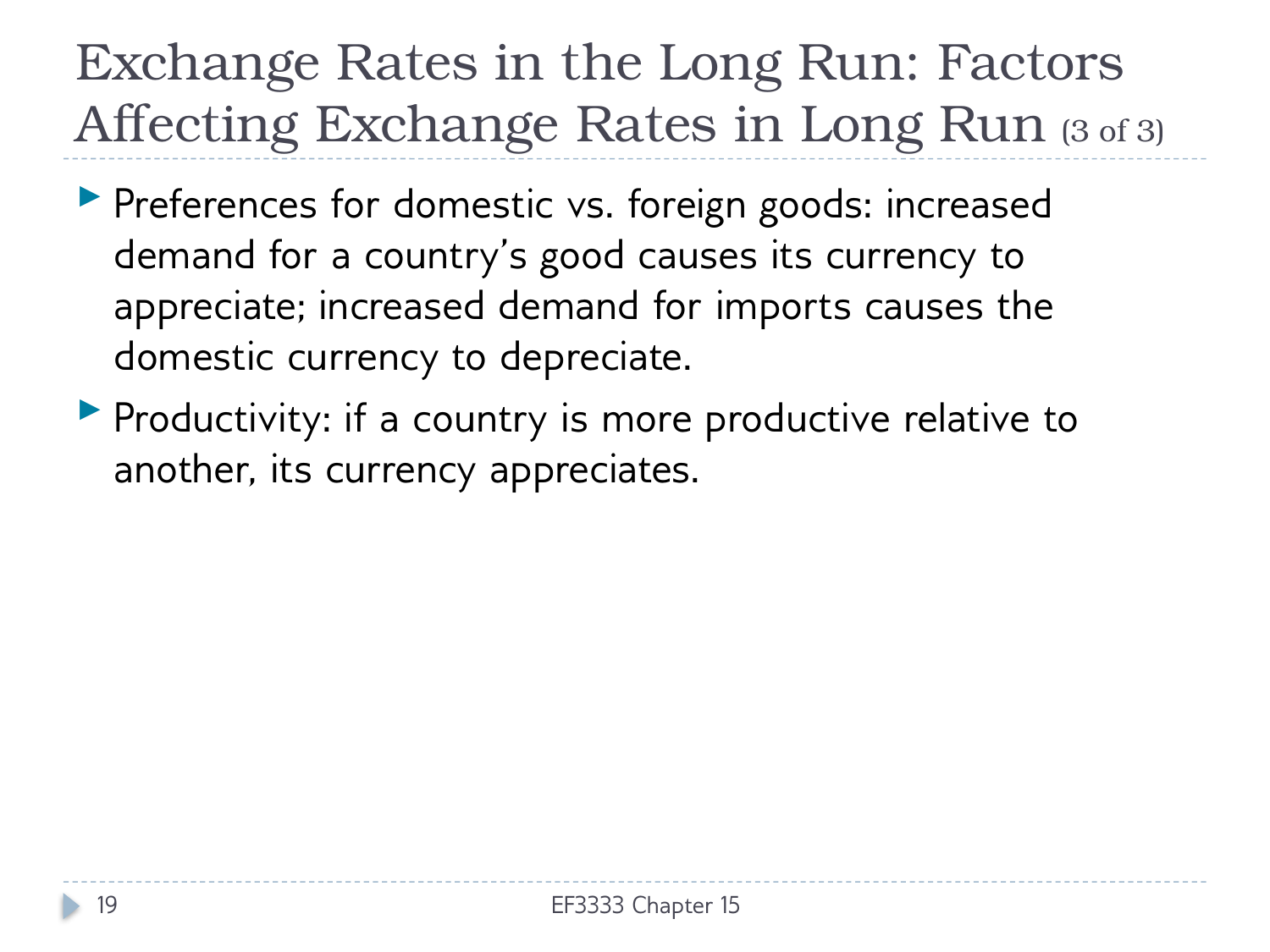

# Exchange Rates in the Long Run: Factors Affecting Exchange Rates in Long Run (3 of 3)
Preferences for domestic vs. foreign goods: increased demand for a country’s good causes its currency to appreciate; increased demand for imports causes the domestic currency to depreciate.
Productivity: if a country is more productive relative to another, its currency appreciates.
19
EF3333 Chapter 15